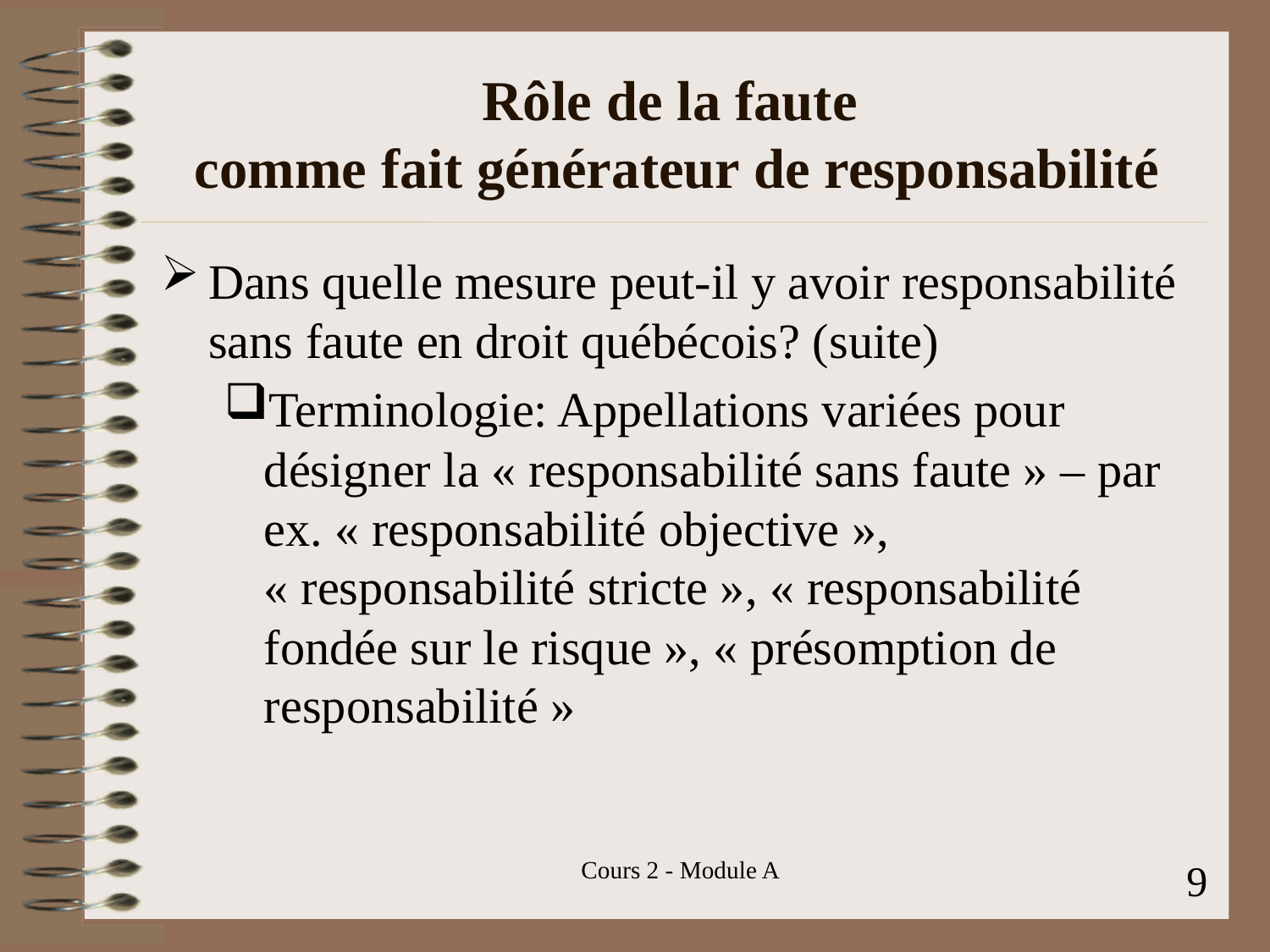

# Rôle de la faute comme fait générateur de responsabilité
Dans quelle mesure peut-il y avoir responsabilité sans faute en droit québécois? (suite)
Terminologie: Appellations variées pour désigner la « responsabilité sans faute » – par ex. « responsabilité objective », « responsabilité stricte », « responsabilité fondée sur le risque », « présomption de responsabilité »
Cours 2 - Module A
9